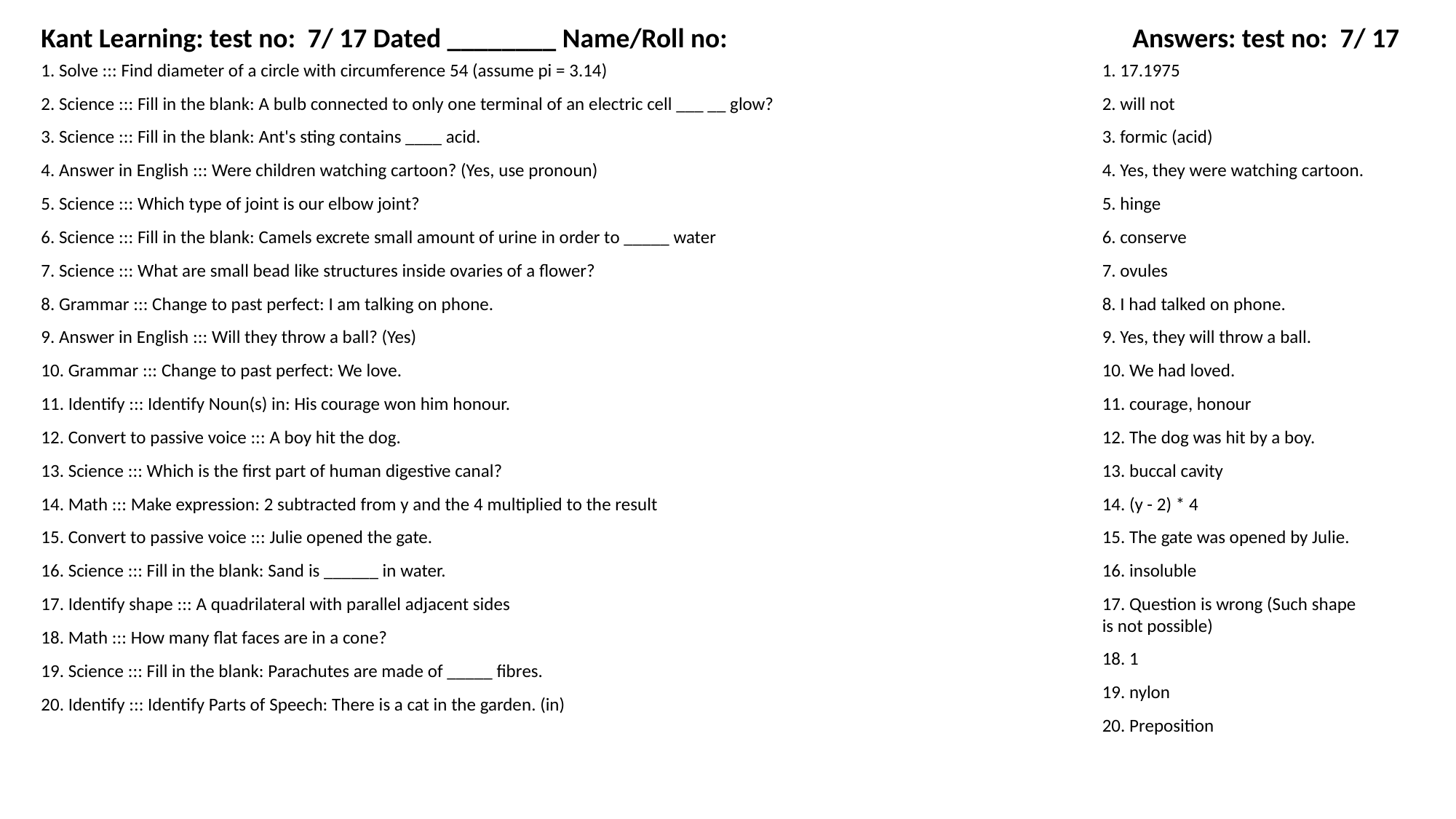

Kant Learning: test no:  7/ 17 Dated ________ Name/Roll no:
Answers: test no:  7/ 17
1. Solve ::: Find diameter of a circle with circumference 54 (assume pi = 3.14)
1. 17.1975
2. Science ::: Fill in the blank: A bulb connected to only one terminal of an electric cell ___ __ glow?
2. will not
3. Science ::: Fill in the blank: Ant's sting contains ____ acid.
3. formic (acid)
4. Answer in English ::: Were children watching cartoon? (Yes, use pronoun)
4. Yes, they were watching cartoon.
5. Science ::: Which type of joint is our elbow joint?
5. hinge
6. Science ::: Fill in the blank: Camels excrete small amount of urine in order to _____ water
6. conserve
7. Science ::: What are small bead like structures inside ovaries of a flower?
7. ovules
8. Grammar ::: Change to past perfect: I am talking on phone.
8. I had talked on phone.
9. Answer in English ::: Will they throw a ball? (Yes)
9. Yes, they will throw a ball.
10. Grammar ::: Change to past perfect: We love.
10. We had loved.
11. Identify ::: Identify Noun(s) in: His courage won him honour.
11. courage, honour
12. Convert to passive voice ::: A boy hit the dog.
12. The dog was hit by a boy.
13. Science ::: Which is the first part of human digestive canal?
13. buccal cavity
14. Math ::: Make expression: 2 subtracted from y and the 4 multiplied to the result
14. (y - 2) * 4
15. Convert to passive voice ::: Julie opened the gate.
15. The gate was opened by Julie.
16. Science ::: Fill in the blank: Sand is ______ in water.
16. insoluble
17. Identify shape ::: A quadrilateral with parallel adjacent sides
17. Question is wrong (Such shape is not possible)
18. Math ::: How many flat faces are in a cone?
18. 1
19. Science ::: Fill in the blank: Parachutes are made of _____ fibres.
19. nylon
20. Identify ::: Identify Parts of Speech: There is a cat in the garden. (in)
20. Preposition